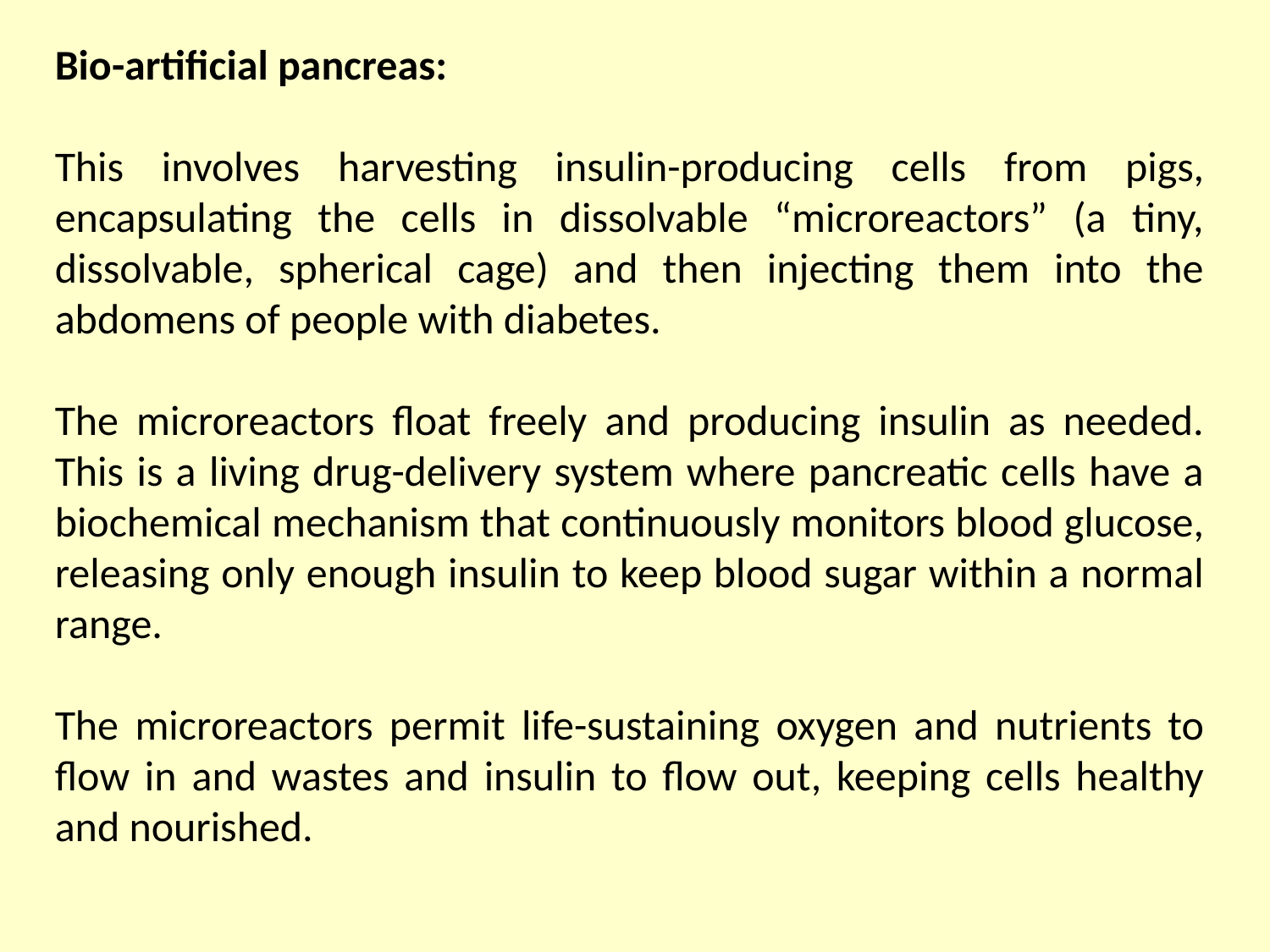

Bio-artificial pancreas:

This involves harvesting insulin-producing cells from pigs, encapsulating the cells in dissolvable “microreactors” (a tiny, dissolvable, spherical cage) and then injecting them into the abdomens of people with diabetes.

The microreactors float freely and producing insulin as needed. This is a living drug-delivery system where pancreatic cells have a biochemical mechanism that continuously monitors blood glucose, releasing only enough insulin to keep blood sugar within a normal range.

The microreactors permit life-sustaining oxygen and nutrients to flow in and wastes and insulin to flow out, keeping cells healthy and nourished.